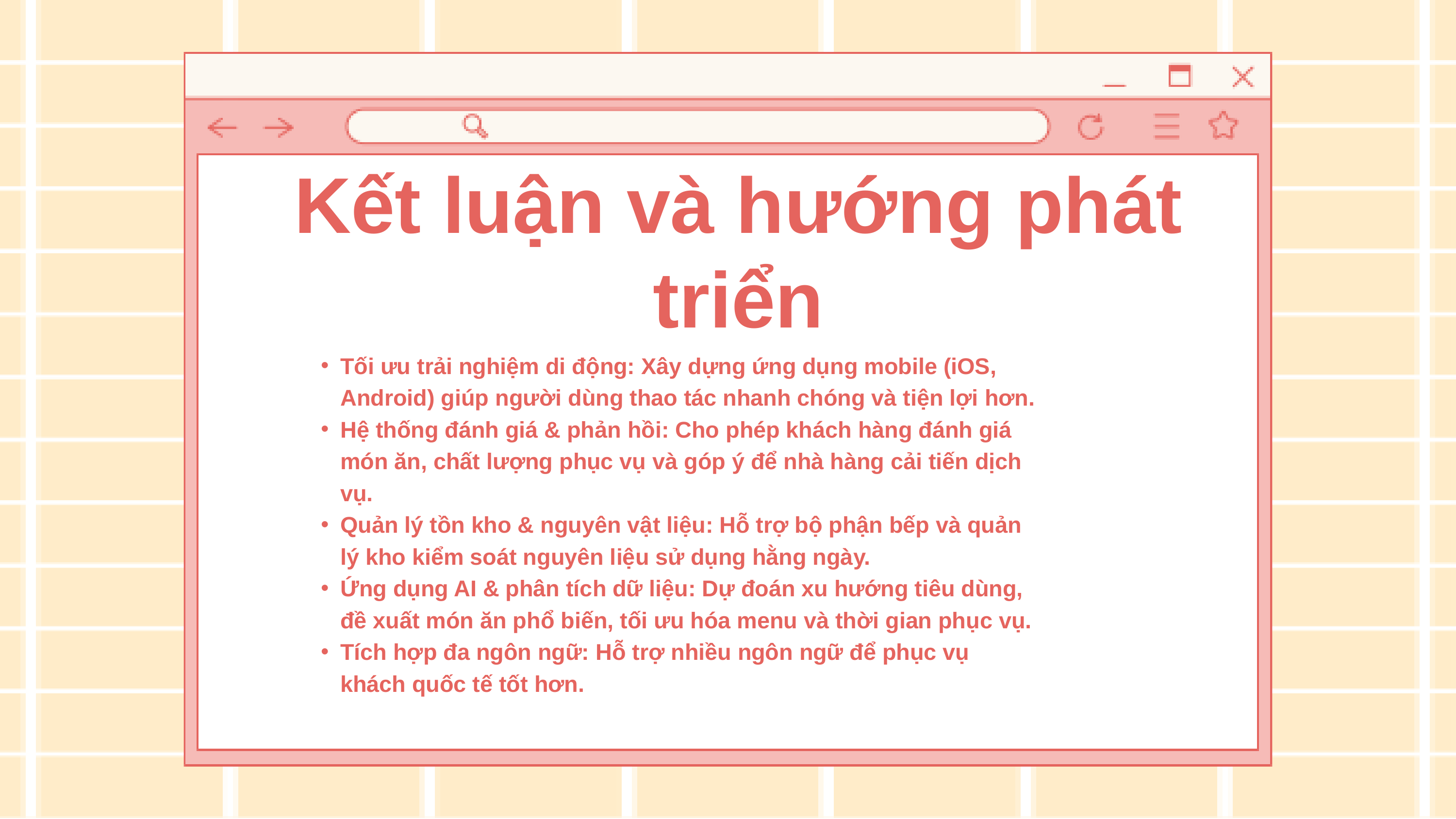

Kết luận và hướng phát triển
Tối ưu trải nghiệm di động: Xây dựng ứng dụng mobile (iOS, Android) giúp người dùng thao tác nhanh chóng và tiện lợi hơn.
Hệ thống đánh giá & phản hồi: Cho phép khách hàng đánh giá món ăn, chất lượng phục vụ và góp ý để nhà hàng cải tiến dịch vụ.
Quản lý tồn kho & nguyên vật liệu: Hỗ trợ bộ phận bếp và quản lý kho kiểm soát nguyên liệu sử dụng hằng ngày.
Ứng dụng AI & phân tích dữ liệu: Dự đoán xu hướng tiêu dùng, đề xuất món ăn phổ biến, tối ưu hóa menu và thời gian phục vụ.
Tích hợp đa ngôn ngữ: Hỗ trợ nhiều ngôn ngữ để phục vụ khách quốc tế tốt hơn.